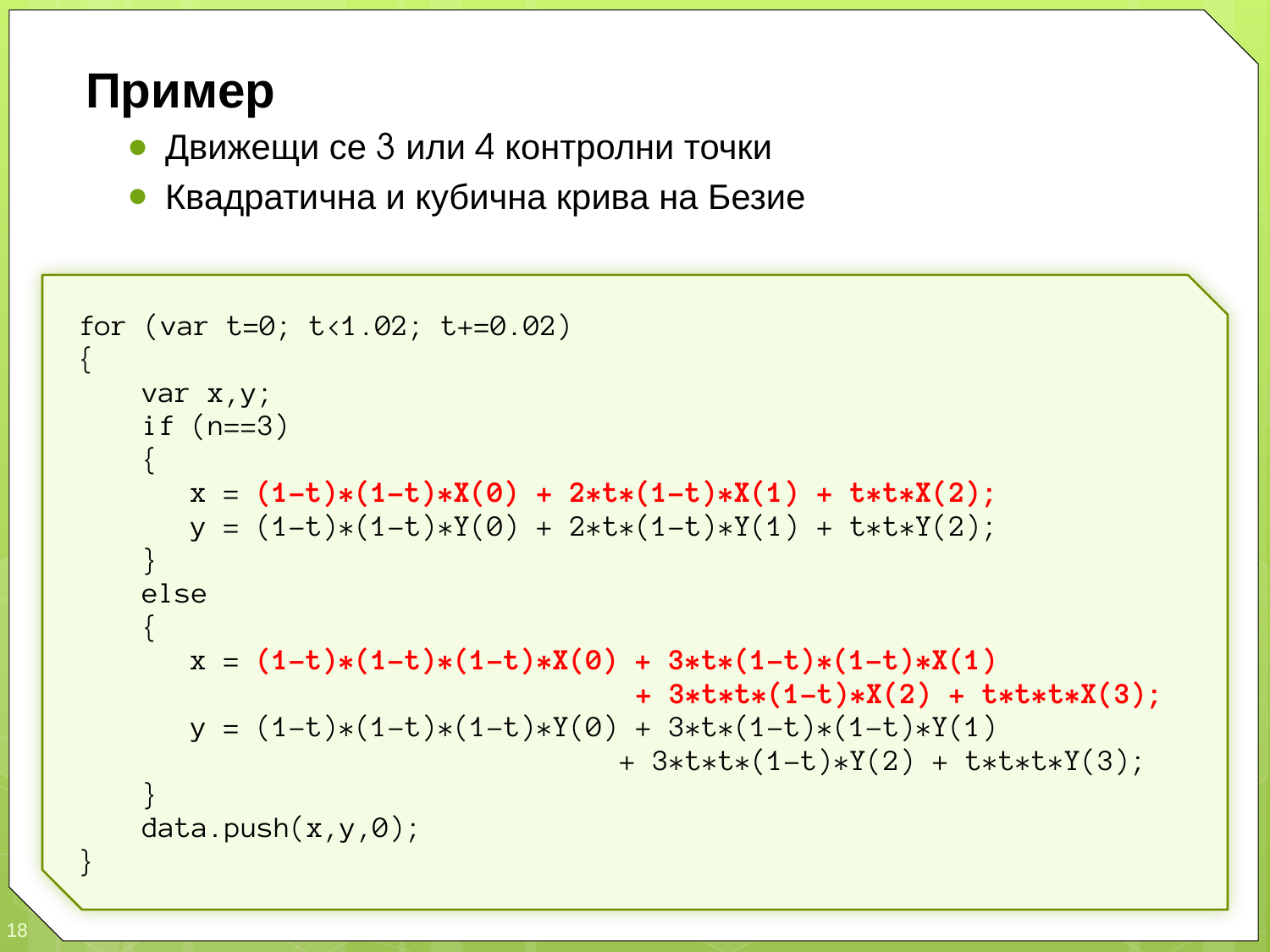

Пример
Движещи се 3 или 4 контролни точки
Квадратична и кубична крива на Безие
for (var t=0; t<1.02; t+=0.02)
{
	var x,y;
	if (n==3)
	{
		x = (1-t)*(1-t)*X(0) + 2*t*(1-t)*X(1) + t*t*X(2);
		y = (1-t)*(1-t)*Y(0) + 2*t*(1-t)*Y(1) + t*t*Y(2);
	}
	else
	{
		x = (1-t)*(1-t)*(1-t)*X(0) + 3*t*(1-t)*(1-t)*X(1)
						   + 3*t*t*(1-t)*X(2) + t*t*t*X(3);
		y = (1-t)*(1-t)*(1-t)*Y(0) + 3*t*(1-t)*(1-t)*Y(1)
  + 3*t*t*(1-t)*Y(2) + t*t*t*Y(3);
	}
	data.push(x,y,0);
}